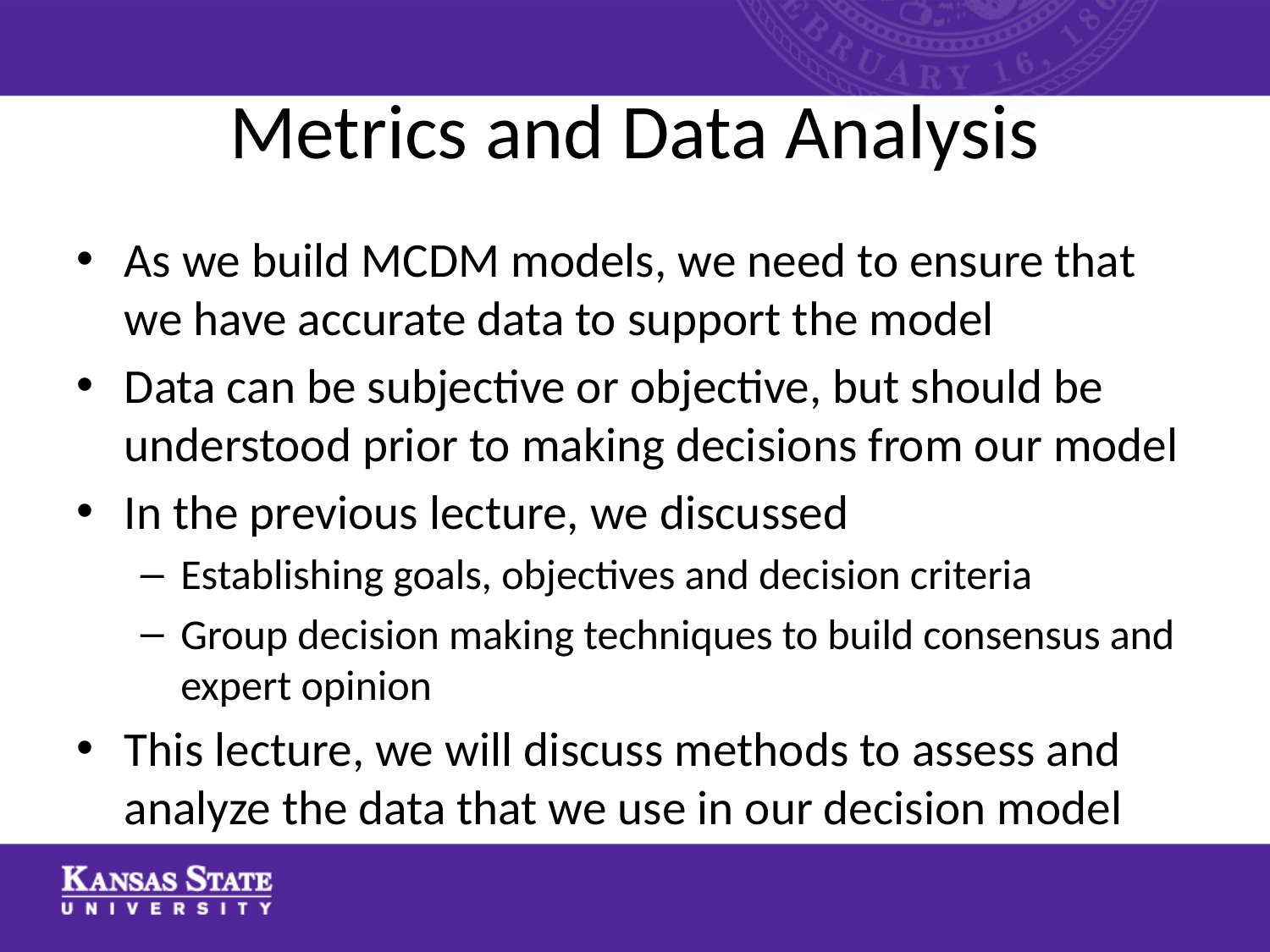

# Metrics and Data Analysis
As we build MCDM models, we need to ensure that we have accurate data to support the model
Data can be subjective or objective, but should be understood prior to making decisions from our model
In the previous lecture, we discussed
Establishing goals, objectives and decision criteria
Group decision making techniques to build consensus and expert opinion
This lecture, we will discuss methods to assess and analyze the data that we use in our decision model